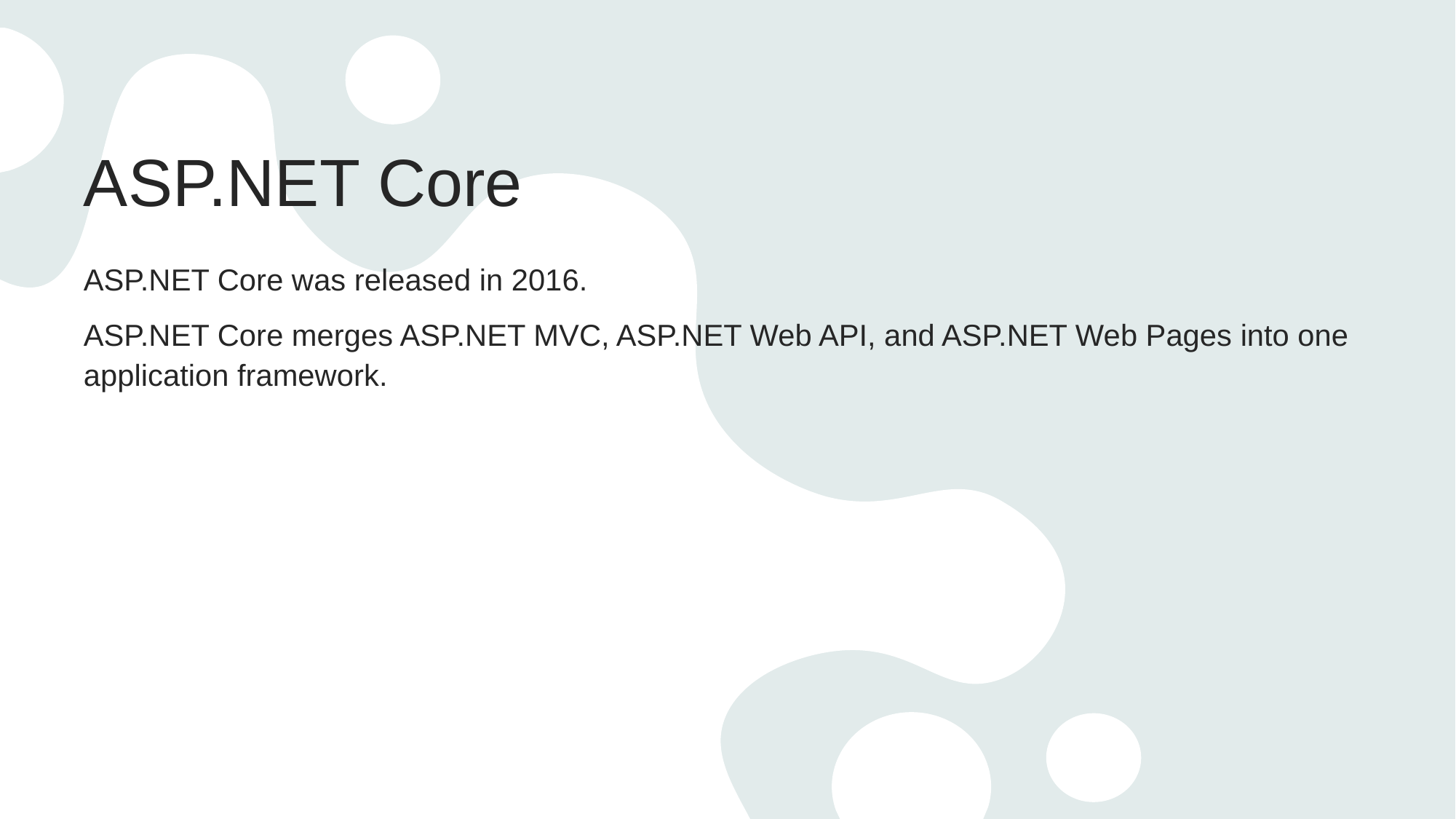

# ASP.NET Core
ASP.NET Core was released in 2016.
ASP.NET Core merges ASP.NET MVC, ASP.NET Web API, and ASP.NET Web Pages into one application framework.